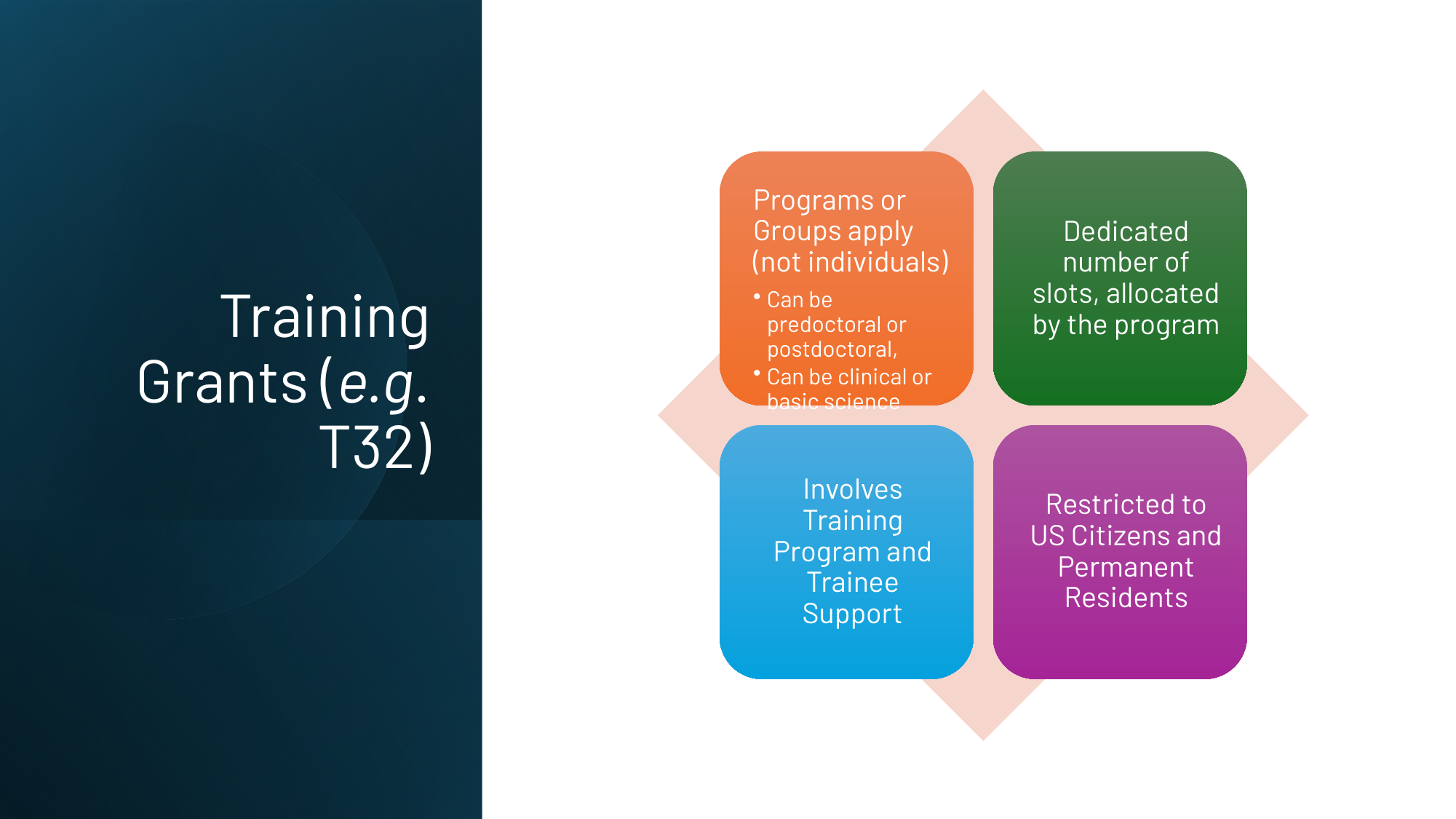

Programs or Groups apply (not individuals)
Can be predoctoral or postdoctoral,
Can be clinical or basic science
Dedicated number of slots, allocated by the program
Involves Training Program and Trainee Support
Restricted to US Citizens and Permanent Residents

# Training Grants (e.g. T32)